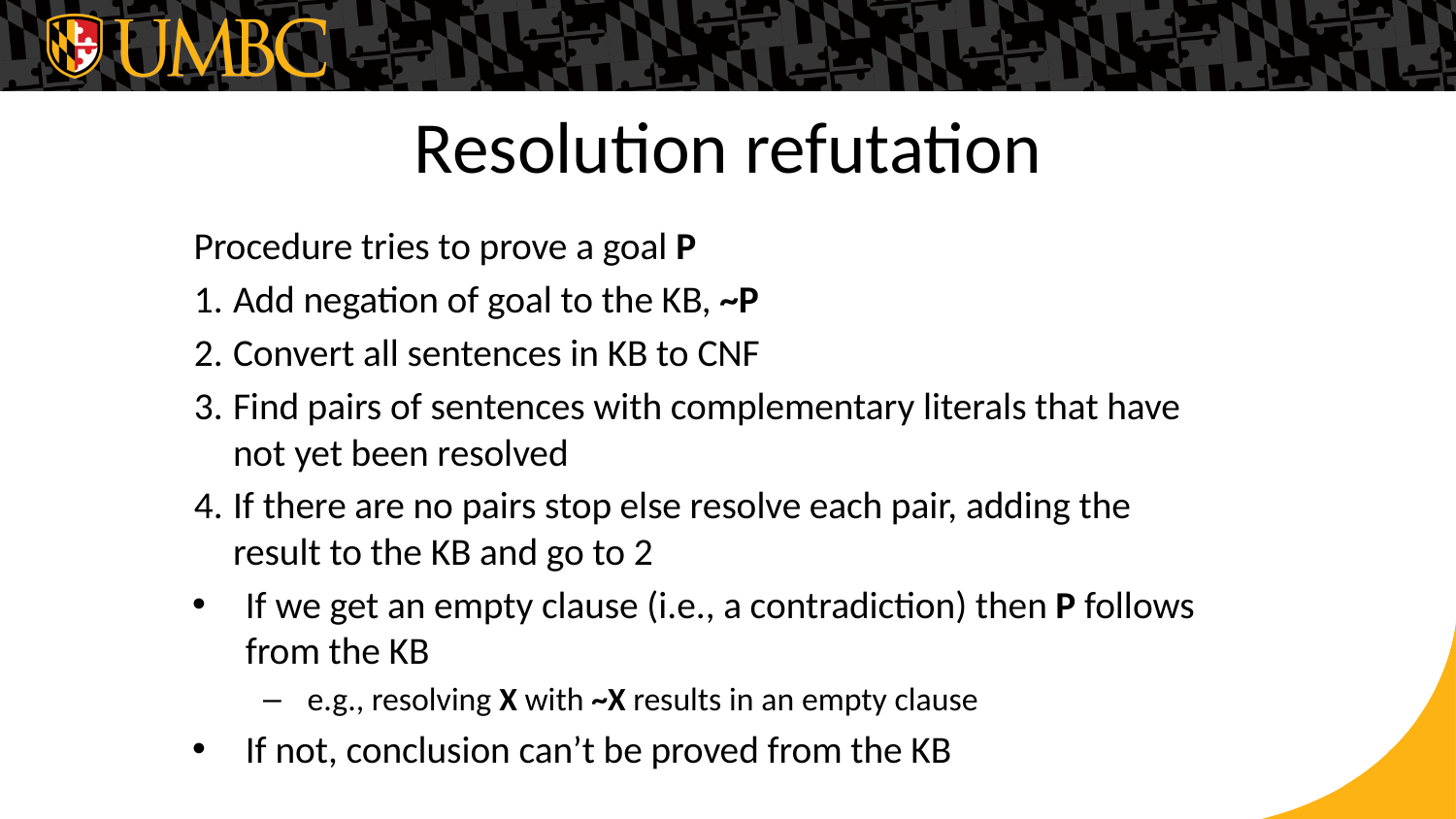

# Resolution refutation
Procedure tries to prove a goal P
Add negation of goal to the KB, ~P
Convert all sentences in KB to CNF
Find pairs of sentences with complementary literals that have not yet been resolved
If there are no pairs stop else resolve each pair, adding the result to the KB and go to 2
If we get an empty clause (i.e., a contradiction) then P follows from the KB
e.g., resolving X with ~X results in an empty clause
If not, conclusion can’t be proved from the KB